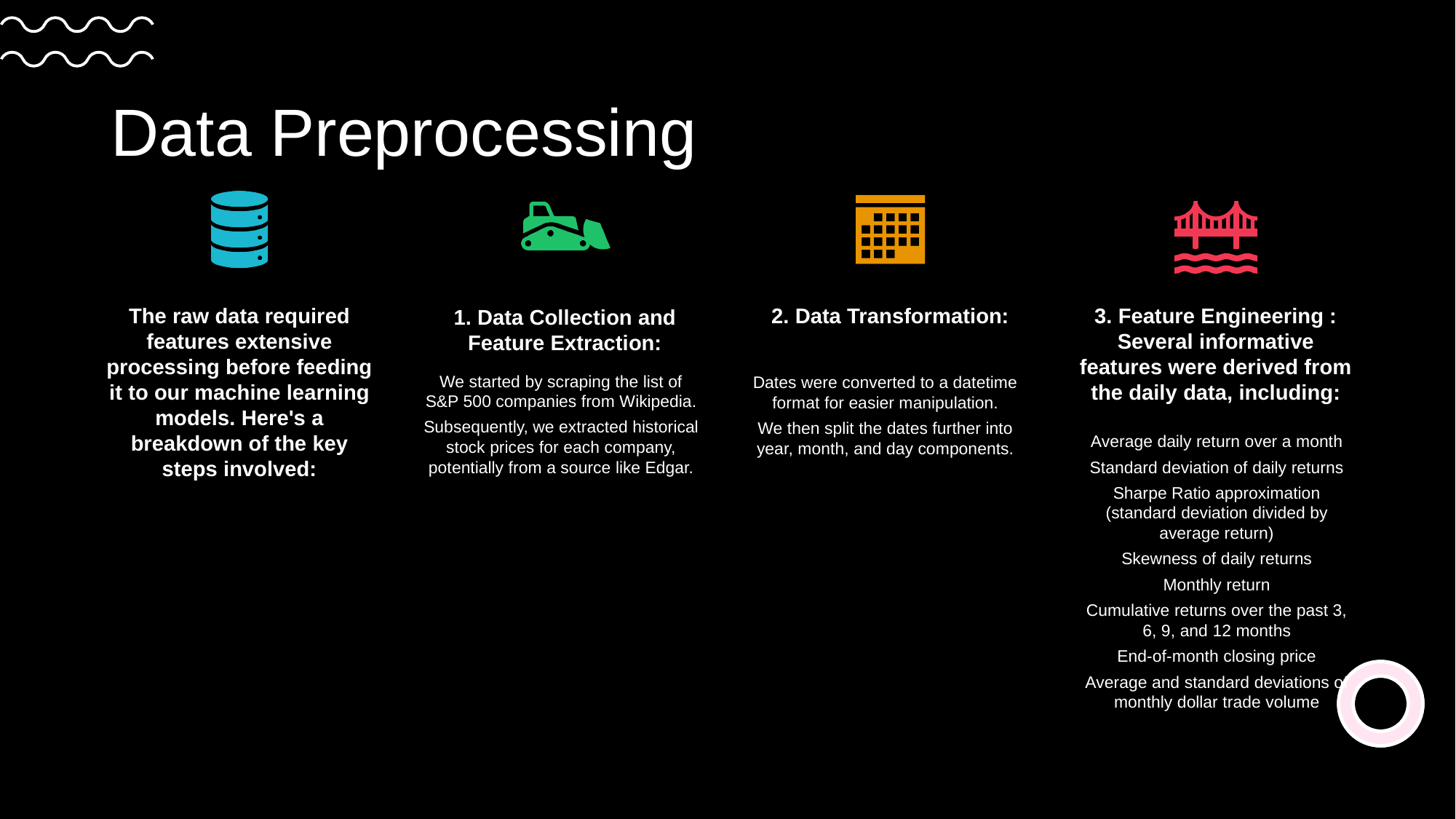

# Data Preprocessing
The raw data required features extensive processing before feeding it to our machine learning models. Here's a breakdown of the key steps involved:
1. Data Collection and Feature Extraction:
We started by scraping the list of S&P 500 companies from Wikipedia.
Subsequently, we extracted historical stock prices for each company, potentially from a source like Edgar.
2. Data Transformation:
Dates were converted to a datetime format for easier manipulation.
We then split the dates further into year, month, and day components.
3. Feature Engineering : Several informative features were derived from the daily data, including:
Average daily return over a month
Standard deviation of daily returns
Sharpe Ratio approximation (standard deviation divided by average return)
Skewness of daily returns
Monthly return
Cumulative returns over the past 3, 6, 9, and 12 months
End-of-month closing price
Average and standard deviations of monthly dollar trade volume